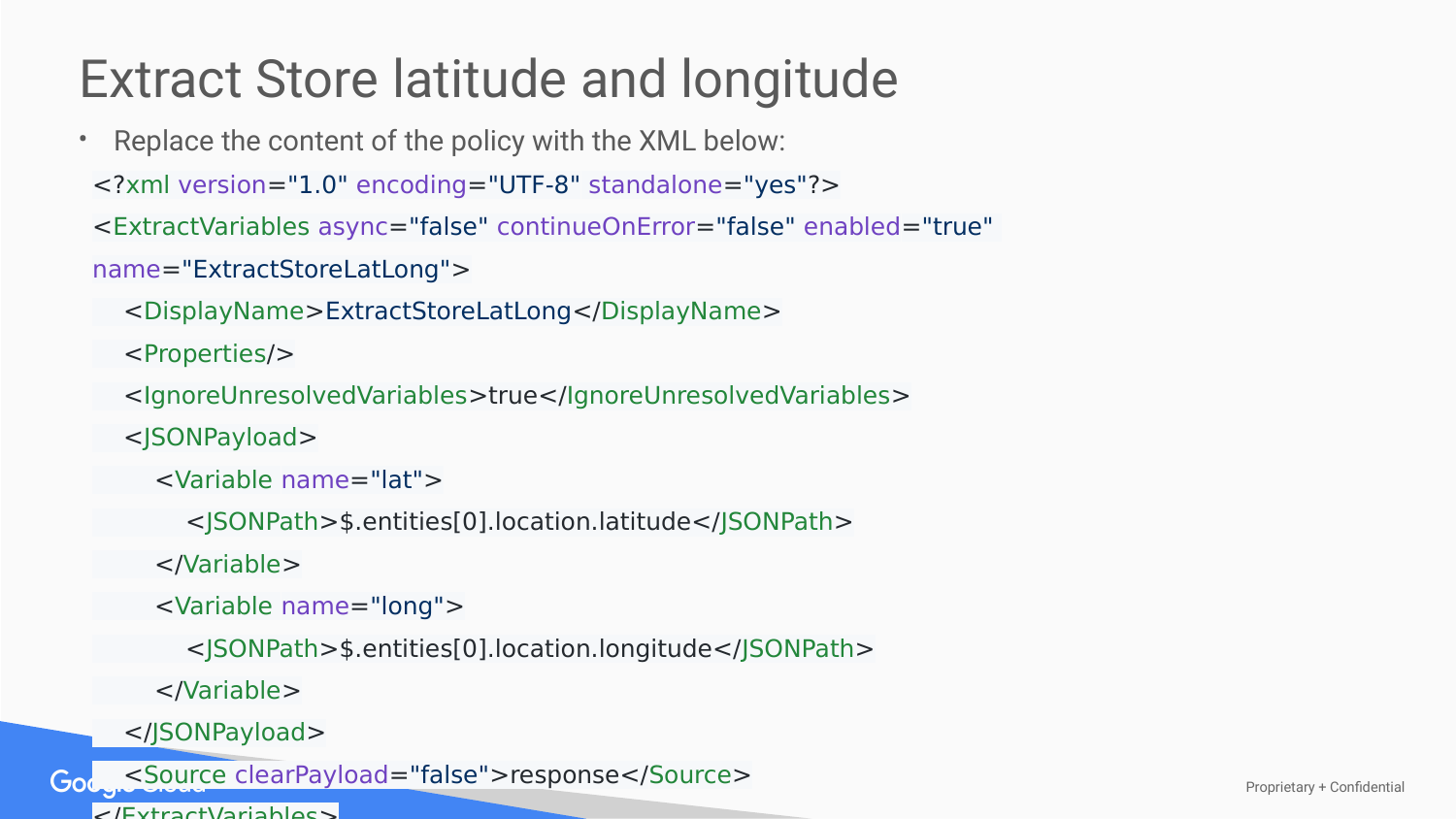

Extract Store latitude and longitude
Replace the content of the policy with the XML below:
<?xml version="1.0" encoding="UTF-8" standalone="yes"?>
<ExtractVariables async="false" continueOnError="false" enabled="true"
name="ExtractStoreLatLong">
    <DisplayName>ExtractStoreLatLong</DisplayName>
    <Properties/>
    <IgnoreUnresolvedVariables>true</IgnoreUnresolvedVariables>
    <JSONPayload>
        <Variable name="lat">
            <JSONPath>$.entities[0].location.latitude</JSONPath>
        </Variable>
        <Variable name="long">
            <JSONPath>$.entities[0].location.longitude</JSONPath>
        </Variable>
    </JSONPayload>
    <Source clearPayload="false">response</Source>
</ExtractVariables>